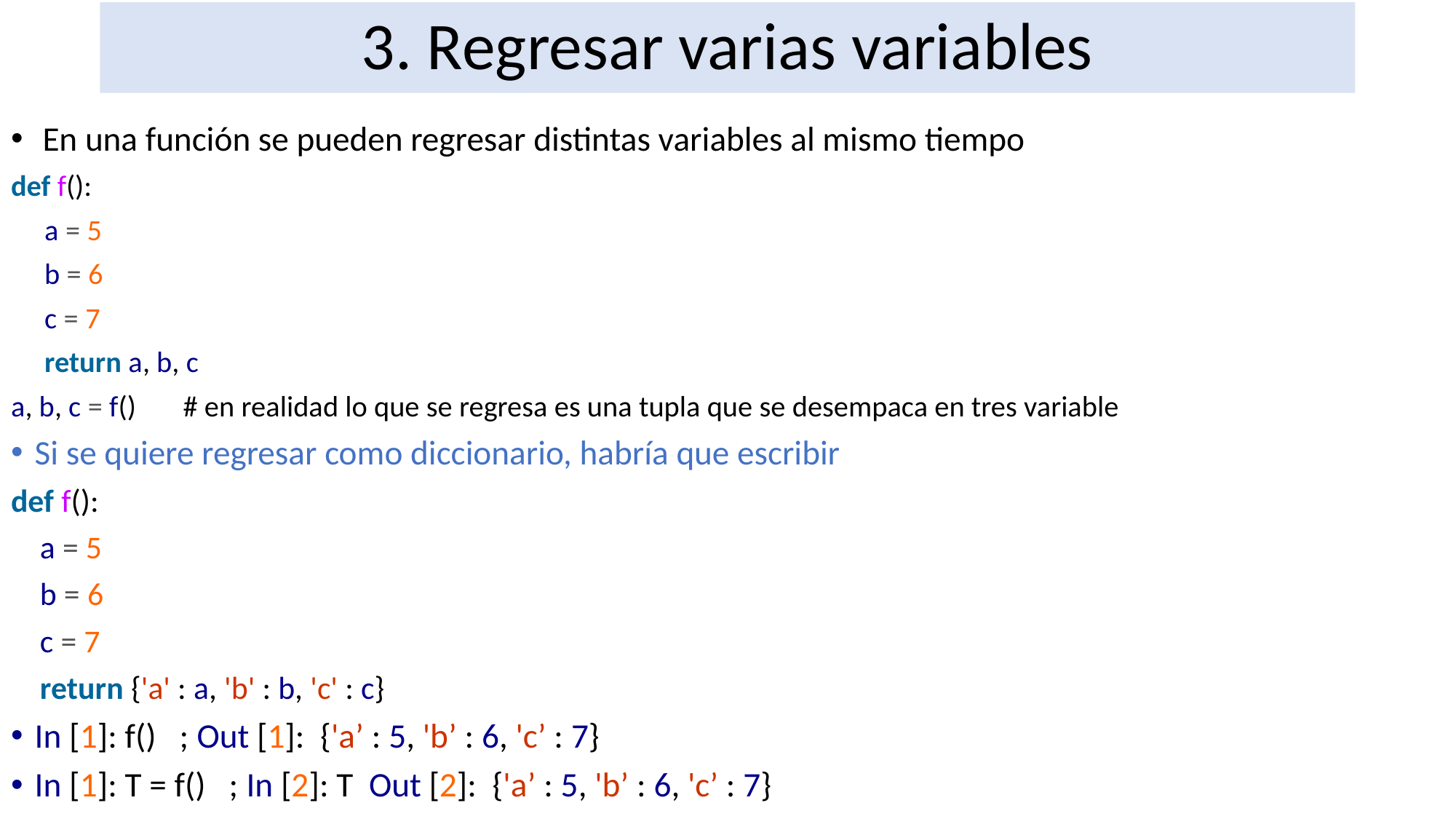

# 3. Regresar varias variables
 En una función se pueden regresar distintas variables al mismo tiempo
def f():
     a = 5
     b = 6
     c = 7
     return a, b, c
a, b, c = f()       # en realidad lo que se regresa es una tupla que se desempaca en tres variable
Si se quiere regresar como diccionario, habría que escribir
def f():
    a = 5
    b = 6
    c = 7
    return {'a' : a, 'b' : b, 'c' : c}
In [1]: f()   ; Out [1]:  {'a’ : 5, 'b’ : 6, 'c’ : 7}
In [1]: T = f()   ; In [2]: T  Out [2]:  {'a’ : 5, 'b’ : 6, 'c’ : 7}